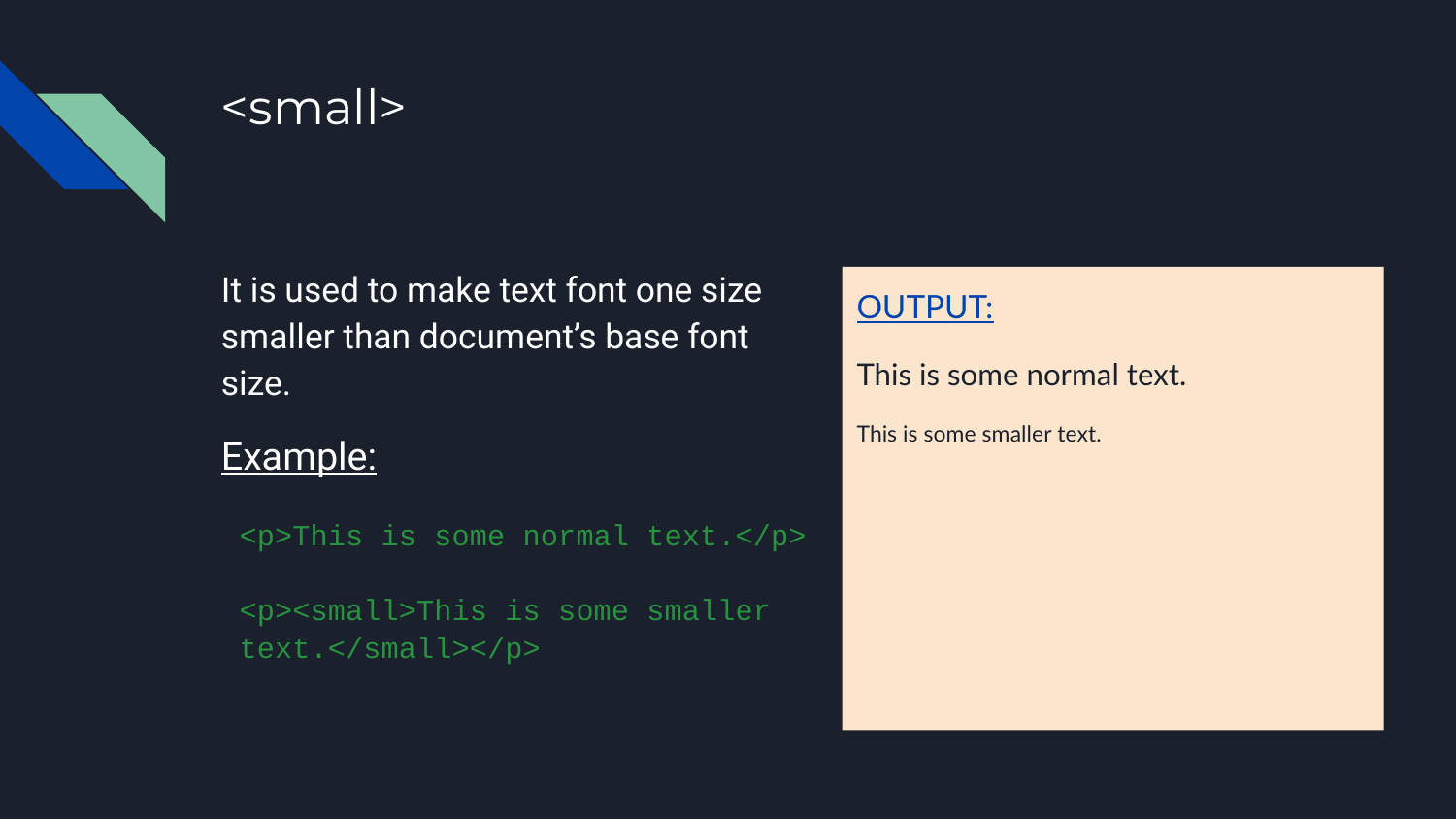

# <small>
It is used to make text font one size smaller than document’s base font size.
Example:
<p>This is some normal text.</p>
<p><small>This is some smaller text.</small></p>

OUTPUT:
This is some normal text.
This is some smaller text.